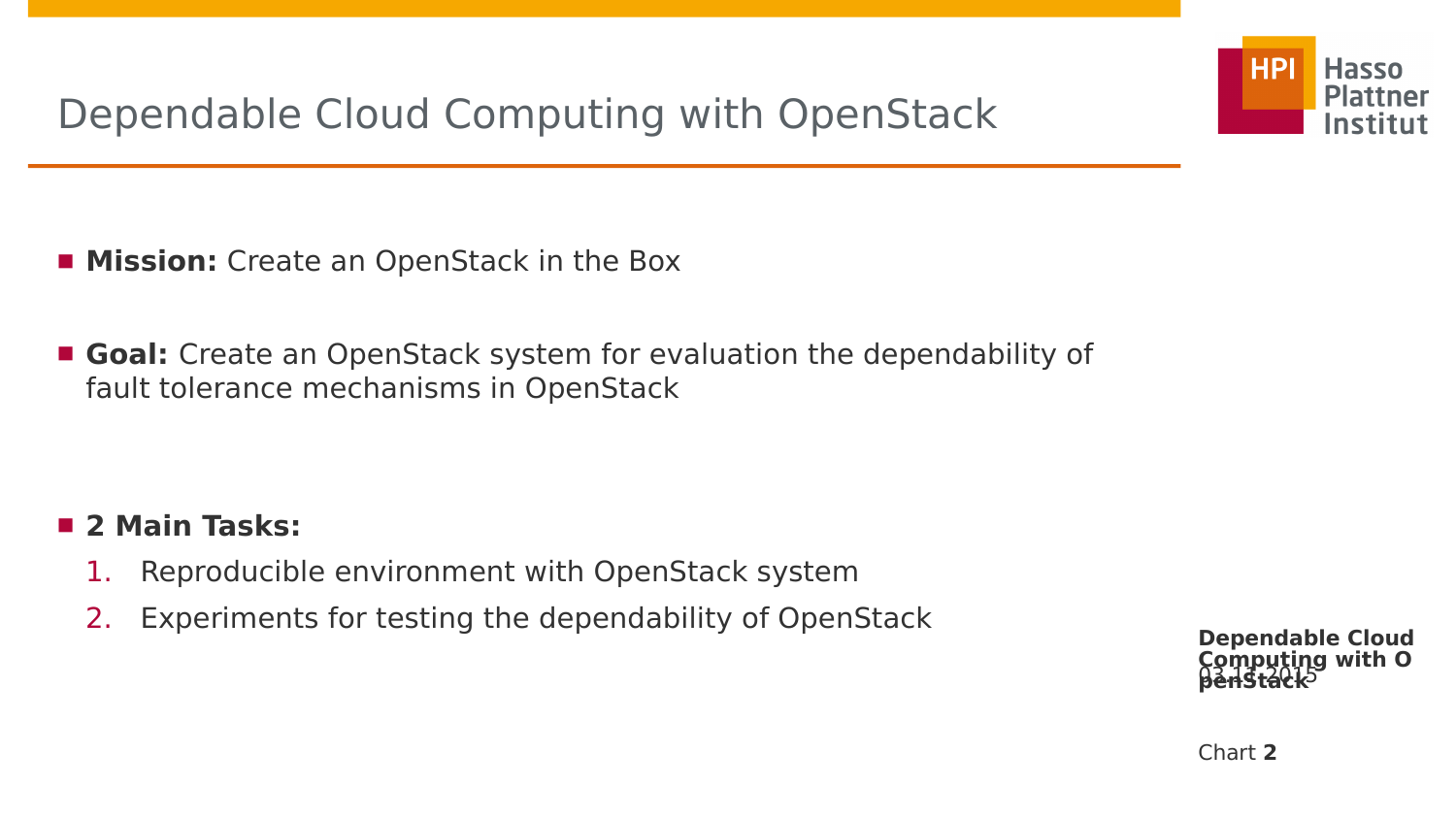

# Dependable Cloud Computing with OpenStack

Mission: Create an OpenStack in the Box

Goal: Create an OpenStack system for evaluation the dependability of fault tolerance mechanisms in OpenStack

2 Main Tasks:
Reproducible environment with OpenStack system
Experiments for testing the dependability of OpenStack

Dependable Cloud Computing with OpenStack
03.11.2015
Chart 2